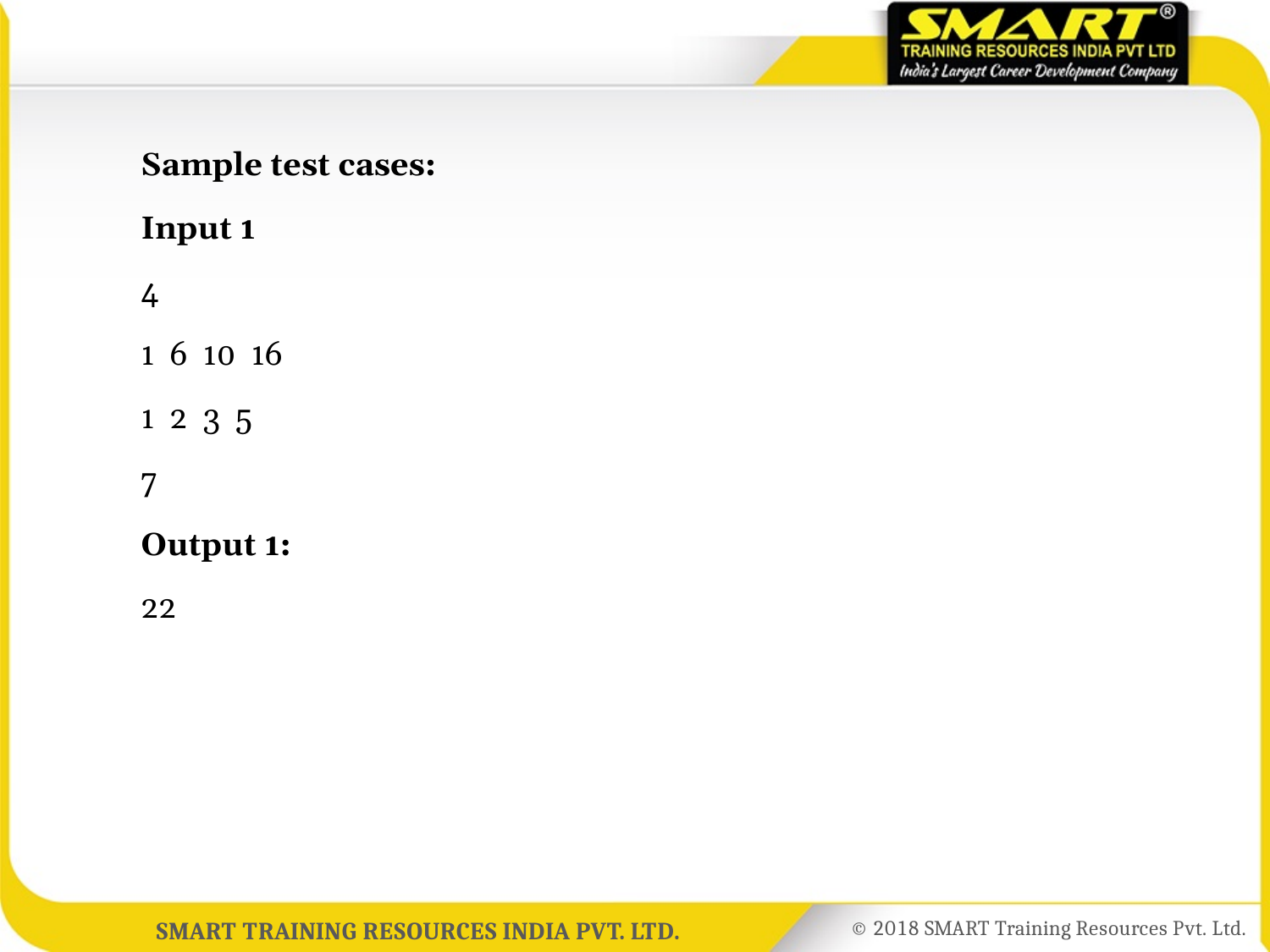

Sample test cases:
	Input 1
	4
	1  6  10  16
	1  2  3  5
	7
	Output 1:
	22